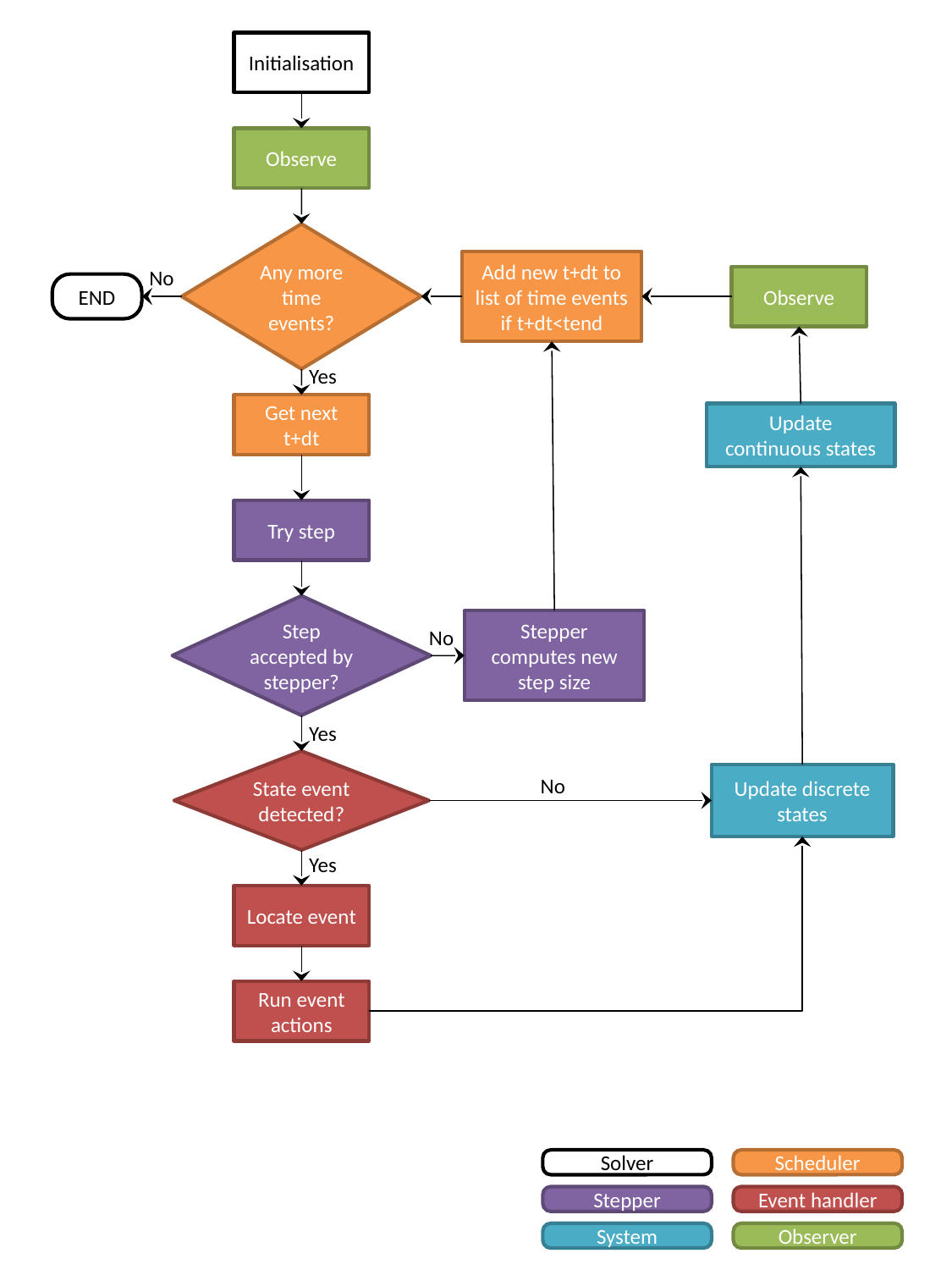

Initialisation
Observe
Any more time events?
Add new t+dt to list of time events if t+dt<tend
No
Observe
END
Yes
Get next t+dt
Update continuous states
Try step
Step accepted by stepper?
Stepper computes new step size
No
Yes
State event detected?
Update discrete states
No
Yes
Locate event
Run event actions
Solver
Scheduler
Stepper
Event handler
System
Observer